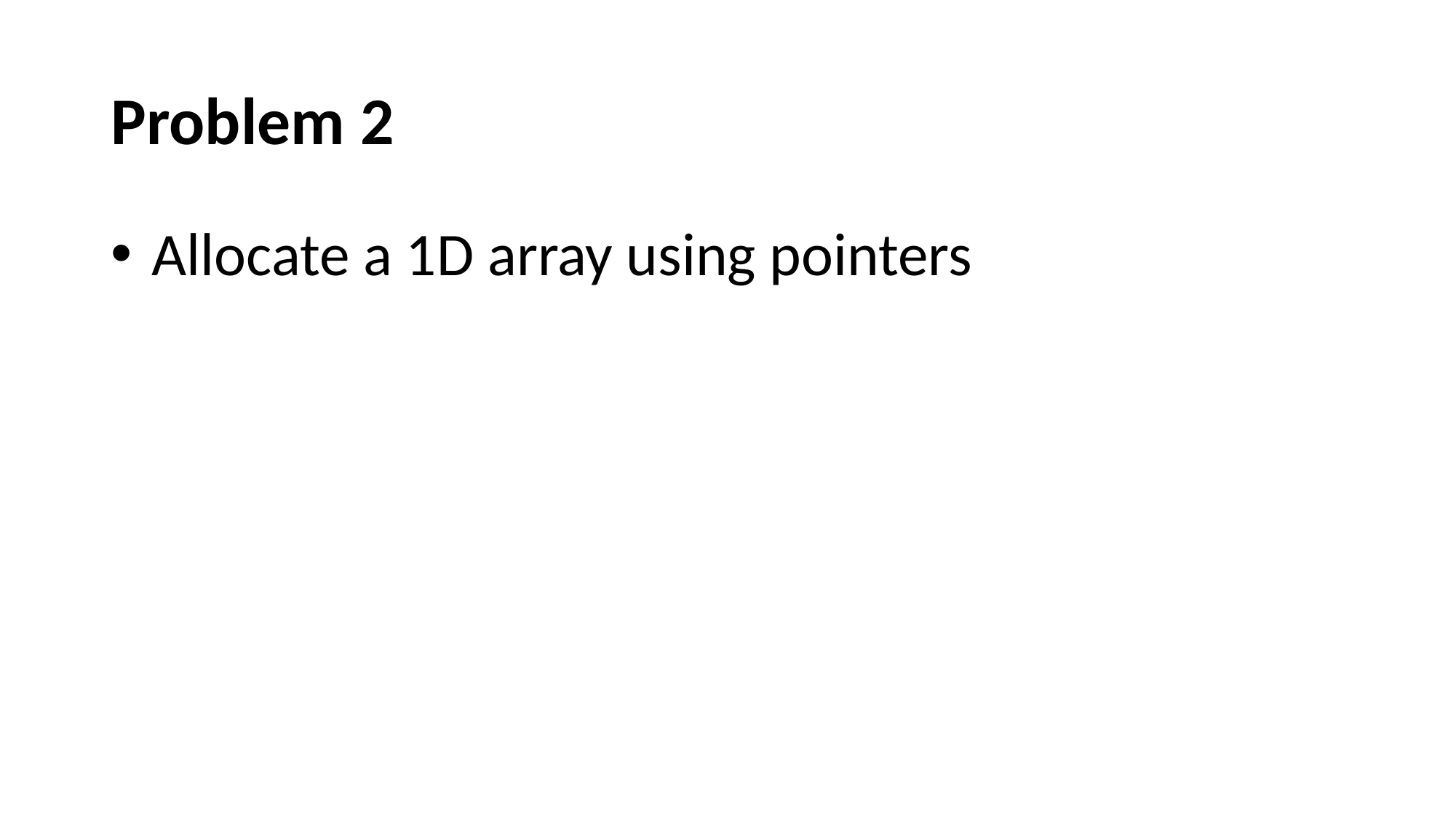

# Problem 2
 Allocate a 1D array using pointers